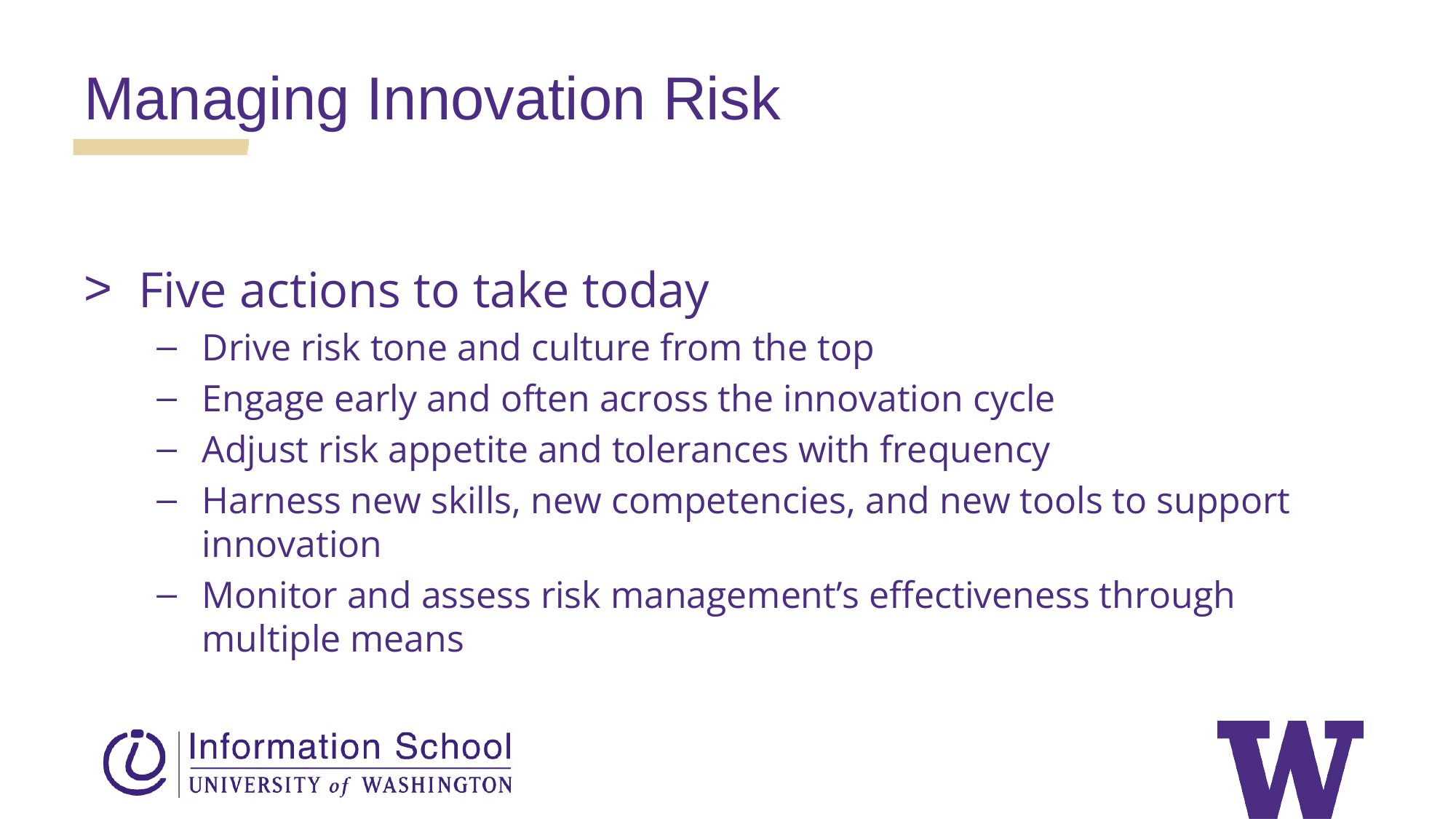

Managing Innovation Risk
Five actions to take today
Drive risk tone and culture from the top
Engage early and often across the innovation cycle
Adjust risk appetite and tolerances with frequency
Harness new skills, new competencies, and new tools to support innovation
Monitor and assess risk management’s effectiveness through multiple means